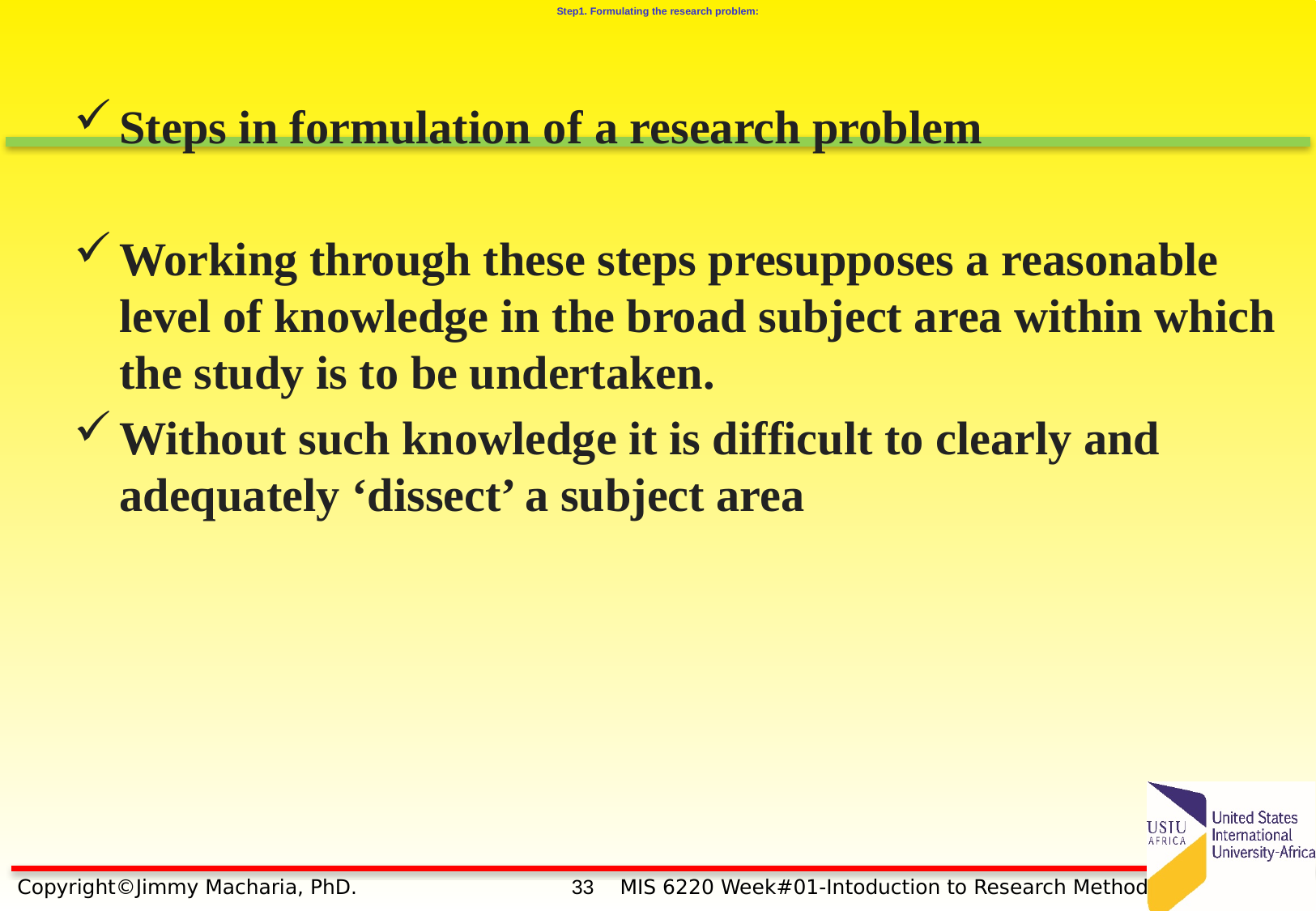

# Step1. Formulating the research problem:
Steps in formulation of a research problem

Working through these steps presupposes a reasonable level of knowledge in the broad subject area within which the study is to be undertaken.
Without such knowledge it is difficult to clearly and adequately ‘dissect’ a subject area